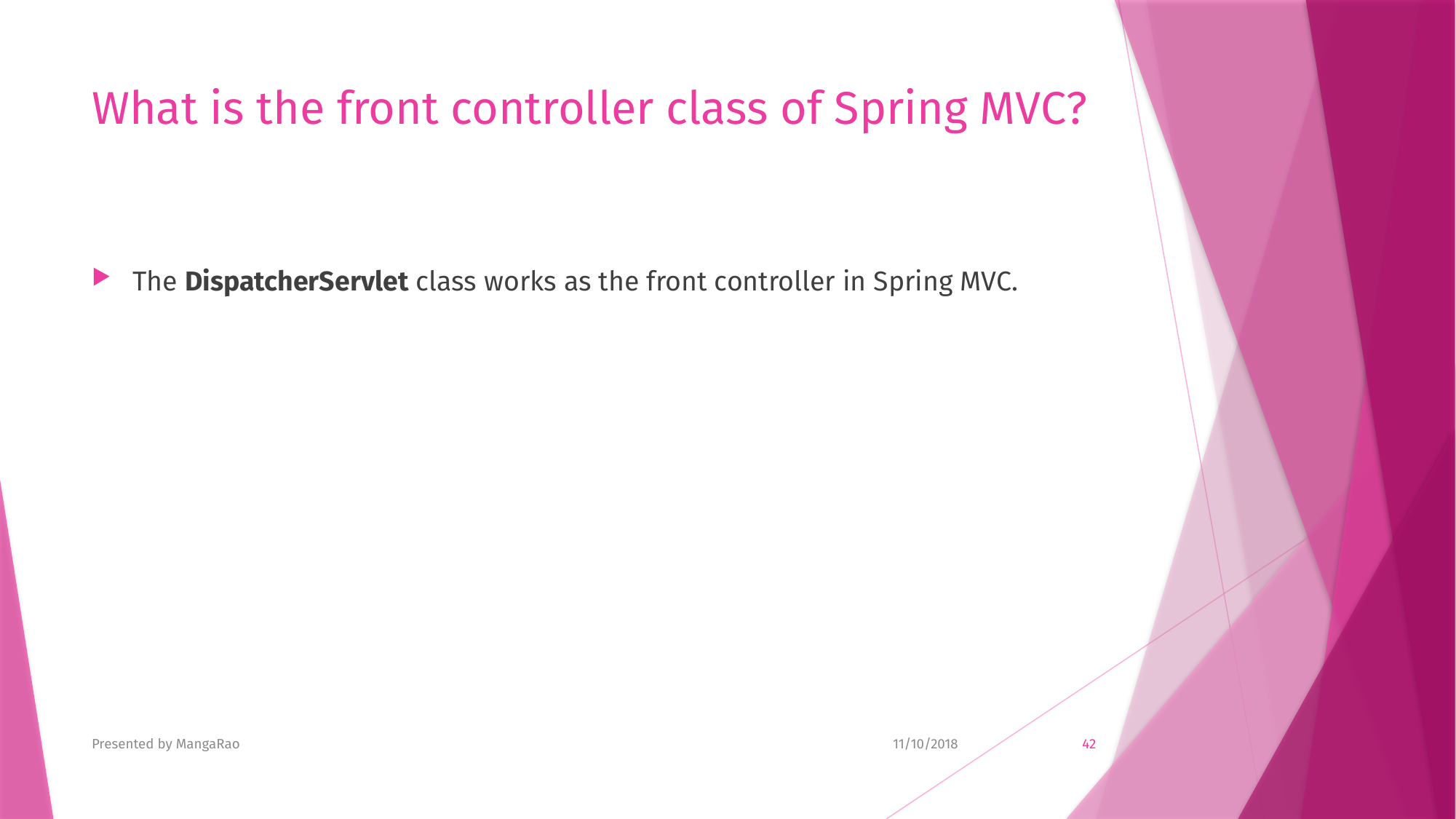

# What is the front controller class of Spring MVC?
The DispatcherServlet class works as the front controller in Spring MVC.
Presented by MangaRao
11/10/2018
42